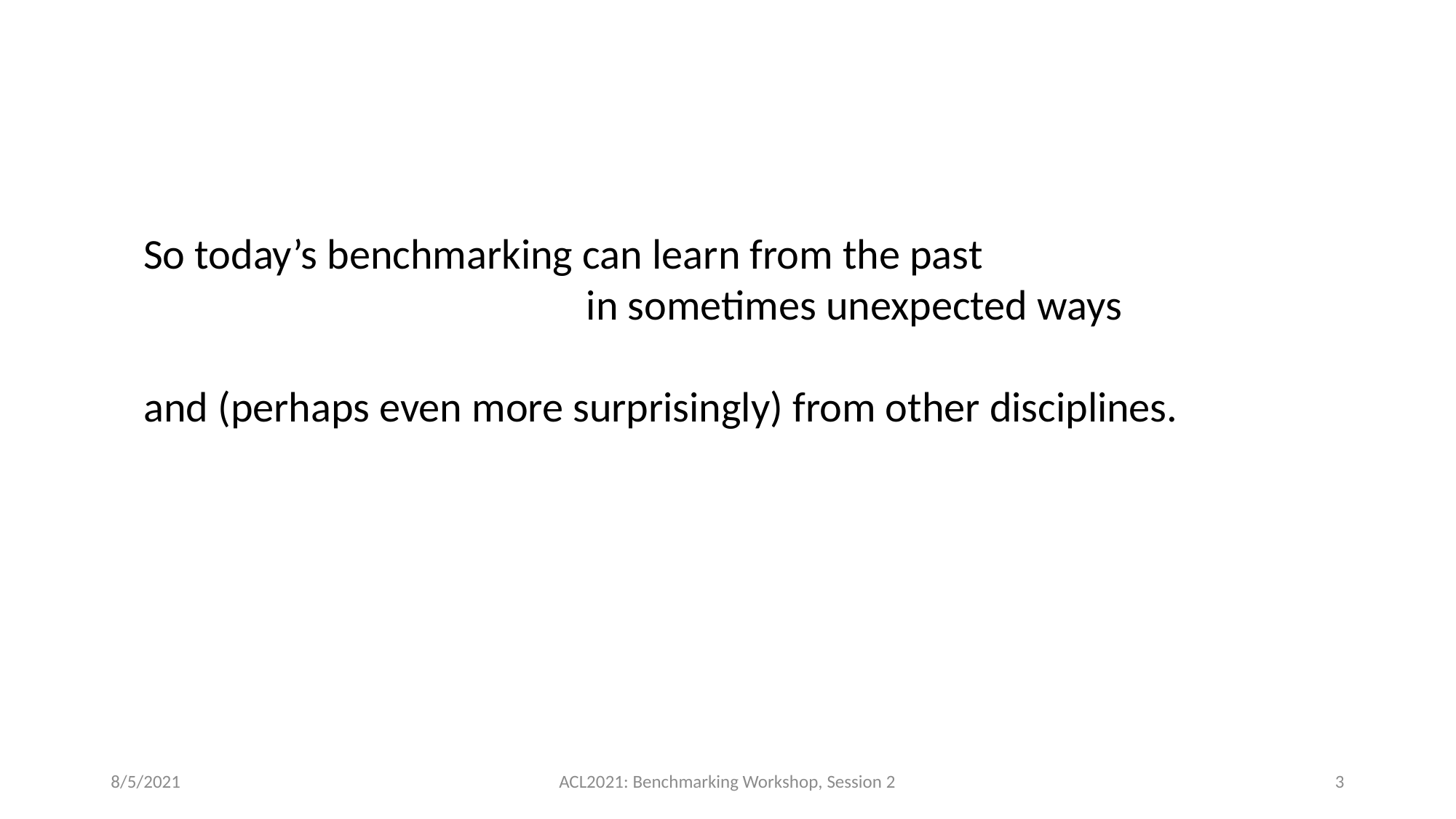

So today’s benchmarking can learn from the past
                                              in sometimes unexpected ways
and (perhaps even more surprisingly) from other disciplines.
8/5/2021
ACL2021: Benchmarking Workshop, Session 2
3